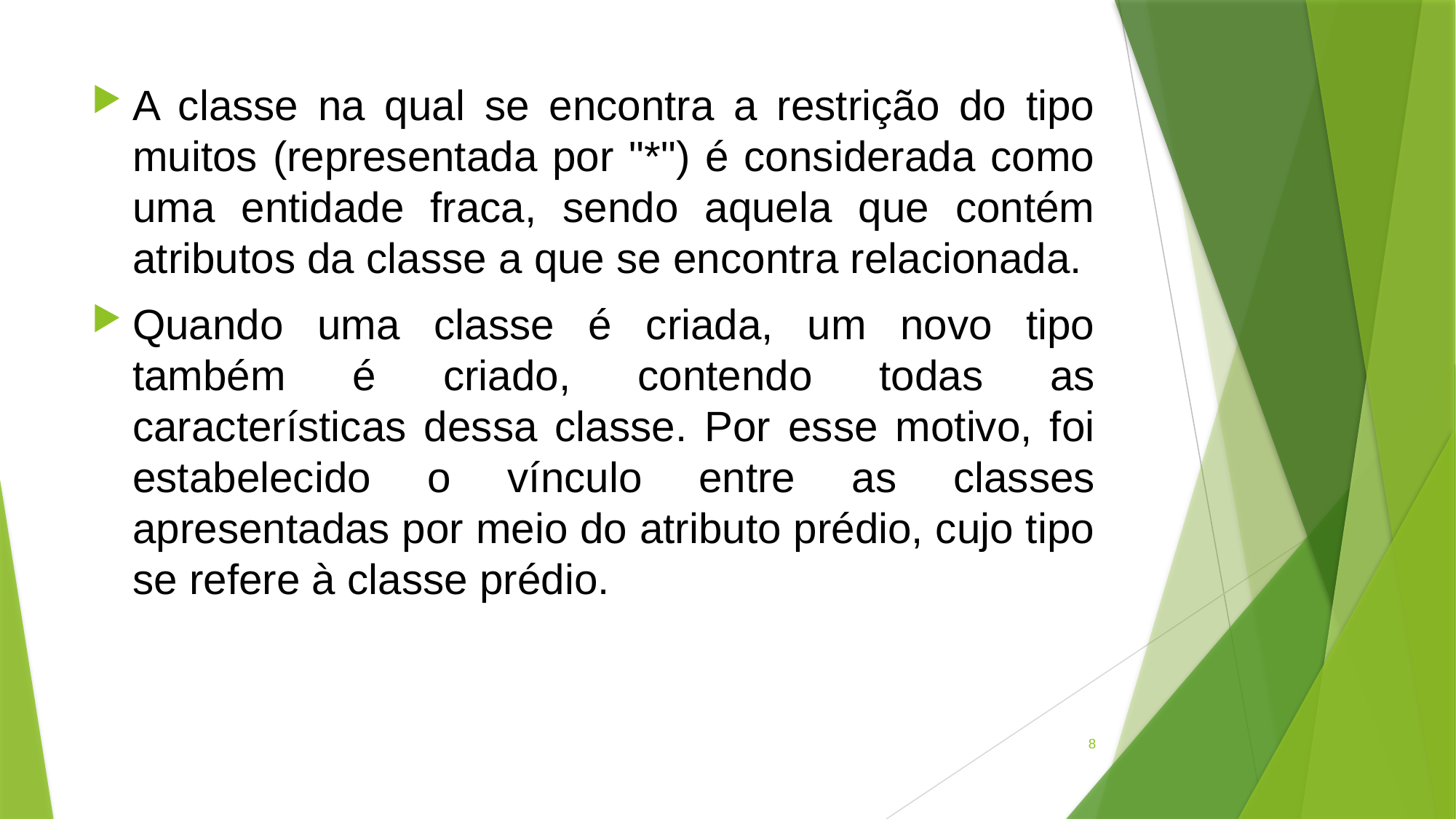

A classe na qual se encontra a restrição do tipo muitos (representada por "*") é considerada como uma entidade fraca, sendo aquela que contém atributos da classe a que se encontra relacionada.
Quando uma classe é criada, um novo tipo também é criado, contendo todas as características dessa classe. Por esse motivo, foi estabelecido o vínculo entre as classes apresentadas por meio do atributo prédio, cujo tipo se refere à classe prédio.

8